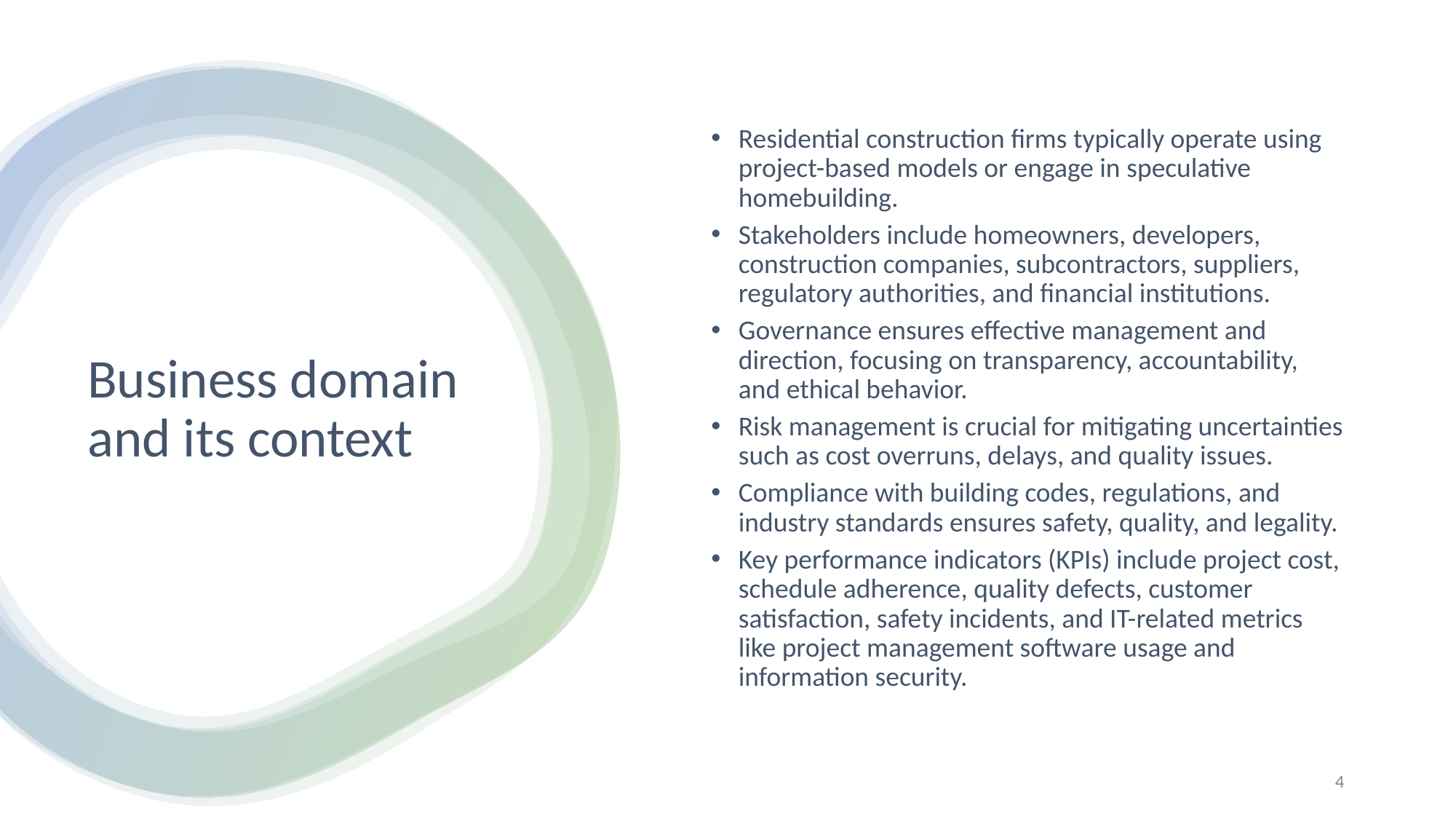

Residential construction firms typically operate using project-based models or engage in speculative homebuilding.
Stakeholders include homeowners, developers, construction companies, subcontractors, suppliers, regulatory authorities, and financial institutions.
Governance ensures effective management and direction, focusing on transparency, accountability, and ethical behavior.
Risk management is crucial for mitigating uncertainties such as cost overruns, delays, and quality issues.
Compliance with building codes, regulations, and industry standards ensures safety, quality, and legality.
Key performance indicators (KPIs) include project cost, schedule adherence, quality defects, customer satisfaction, safety incidents, and IT-related metrics like project management software usage and information security.
# Business domain and its context
4